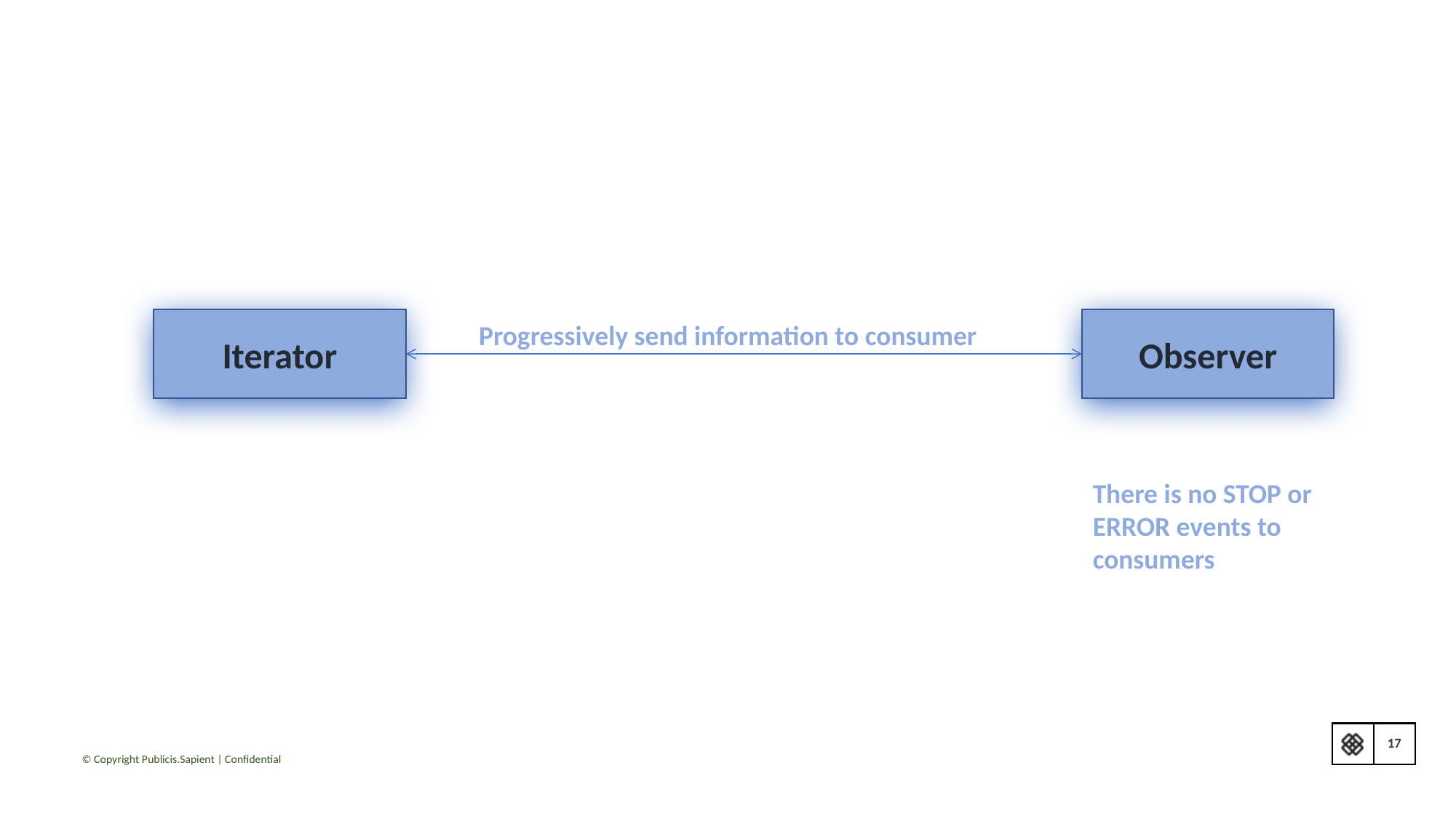

Iterator
Observer
Progressively send information to consumer
There is no STOP or ERROR events to consumers